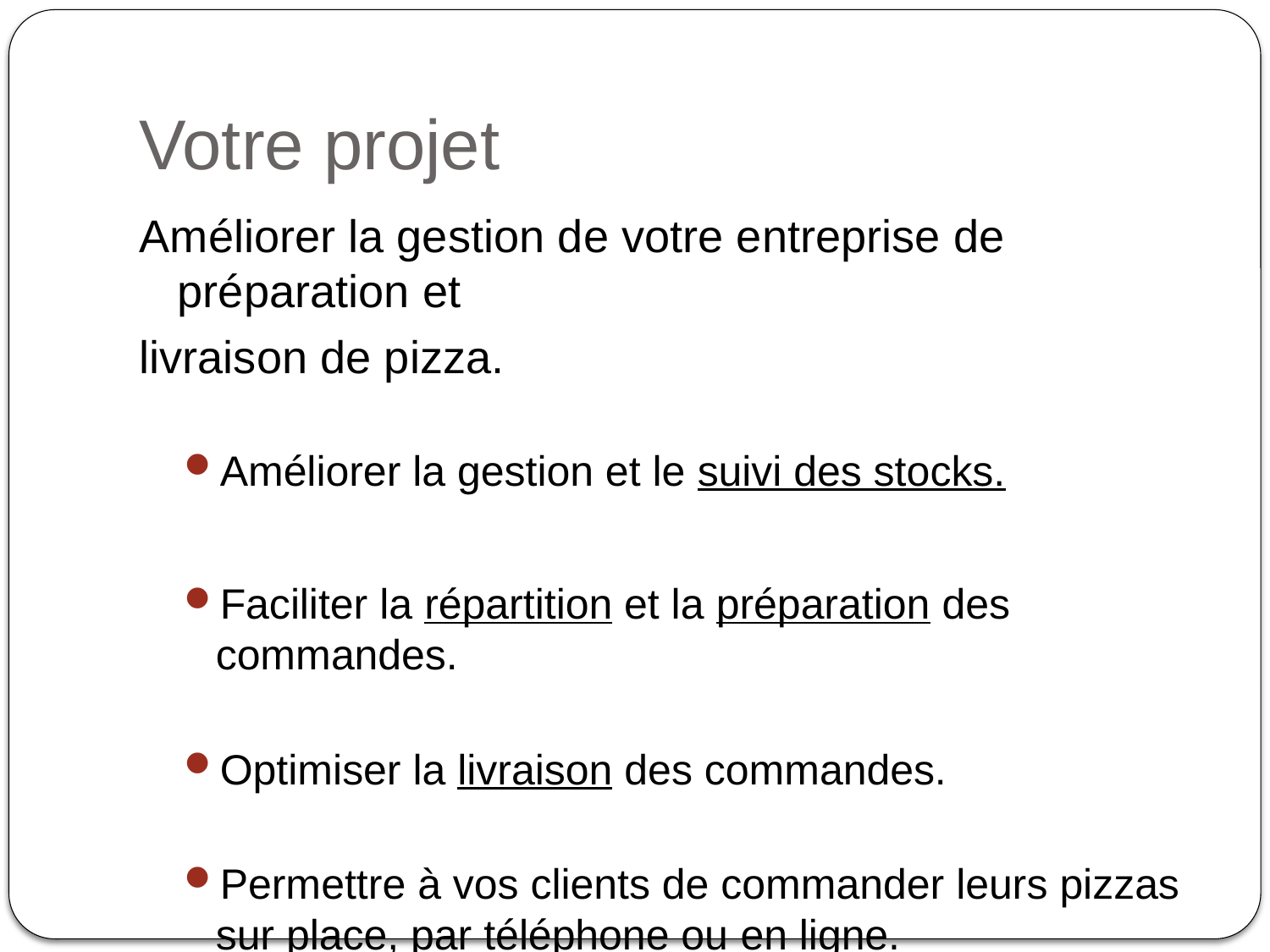

# Votre projet
Améliorer la gestion de votre entreprise de préparation et
livraison de pizza.
Améliorer la gestion et le suivi des stocks.

Faciliter la répartition et la préparation des commandes.

Optimiser la livraison des commandes.

Permettre à vos clients de commander leurs pizzas sur place, par téléphone ou en ligne.